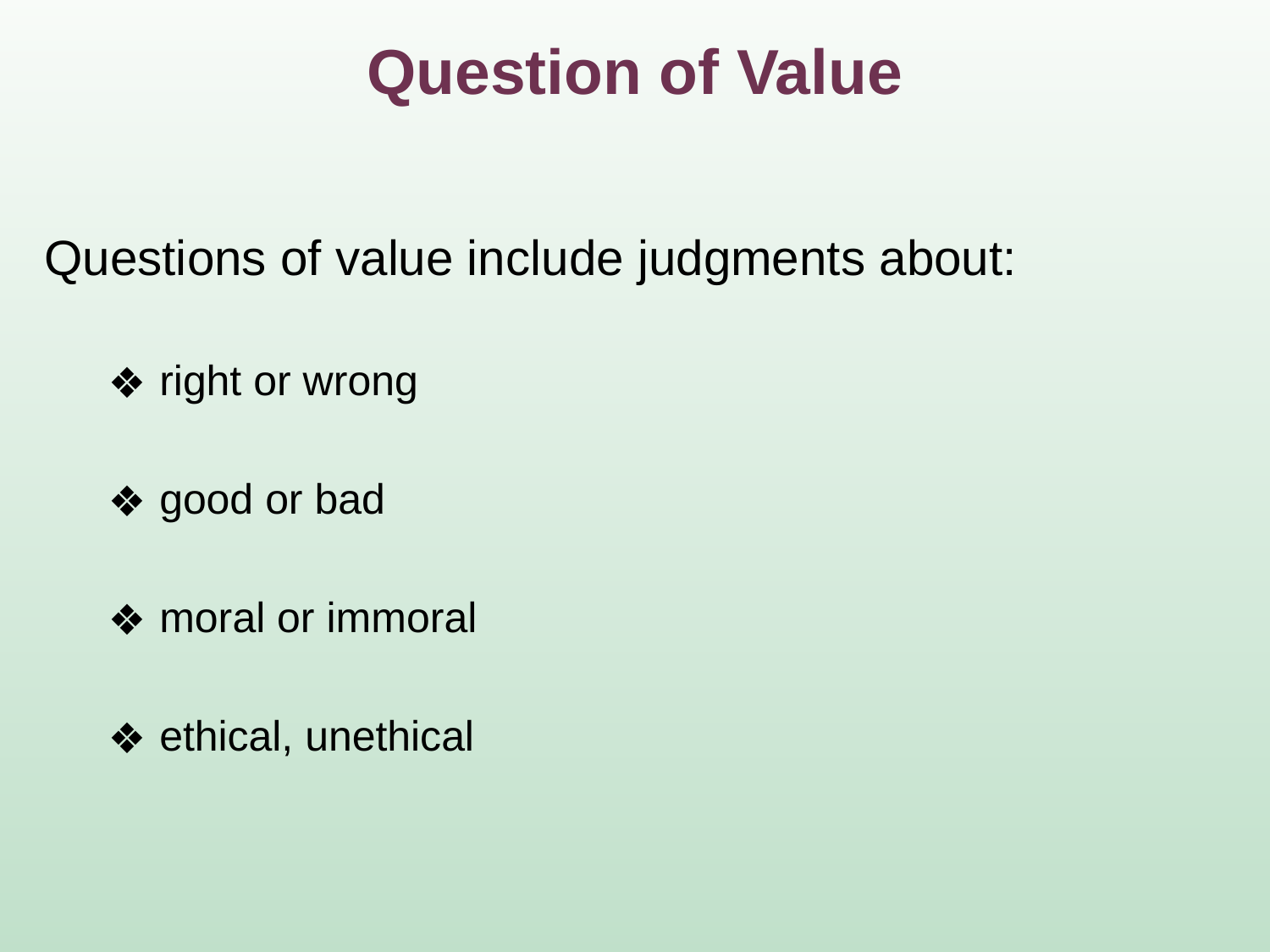

# Question of Value
Questions of value include judgments about:
 right or wrong
 good or bad
 moral or immoral
 ethical, unethical